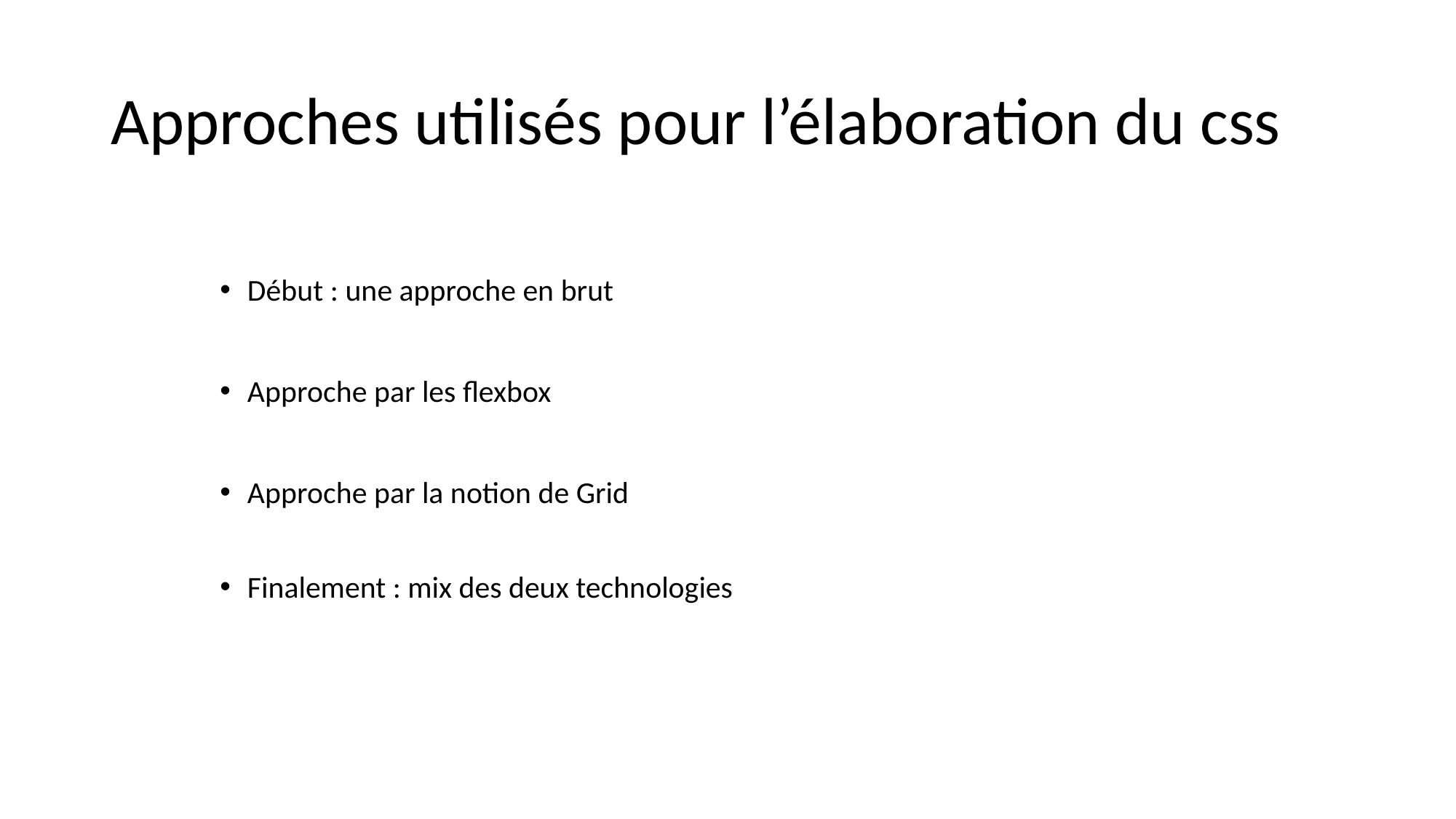

# Approches utilisés pour l’élaboration du css

Début : une approche en brut

Approche par les flexbox

Approche par la notion de Grid

Finalement : mix des deux technologies